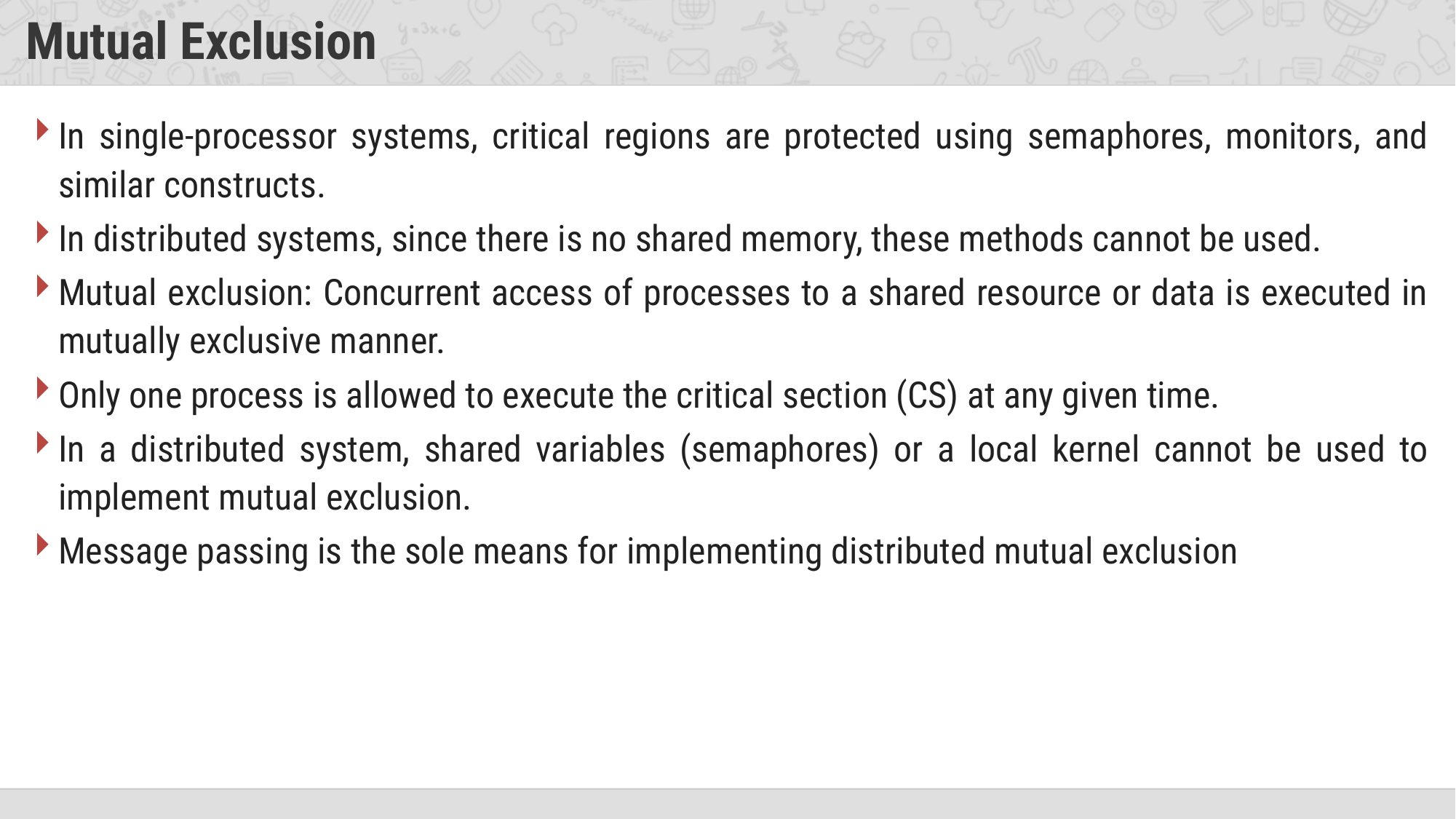

# Mutual Exclusion
In single-processor systems, critical regions are protected using semaphores, monitors, and similar constructs.
In distributed systems, since there is no shared memory, these methods cannot be used.
Mutual exclusion: Concurrent access of processes to a shared resource or data is executed in mutually exclusive manner.
Only one process is allowed to execute the critical section (CS) at any given time.
In a distributed system, shared variables (semaphores) or a local kernel cannot be used to implement mutual exclusion.
Message passing is the sole means for implementing distributed mutual exclusion